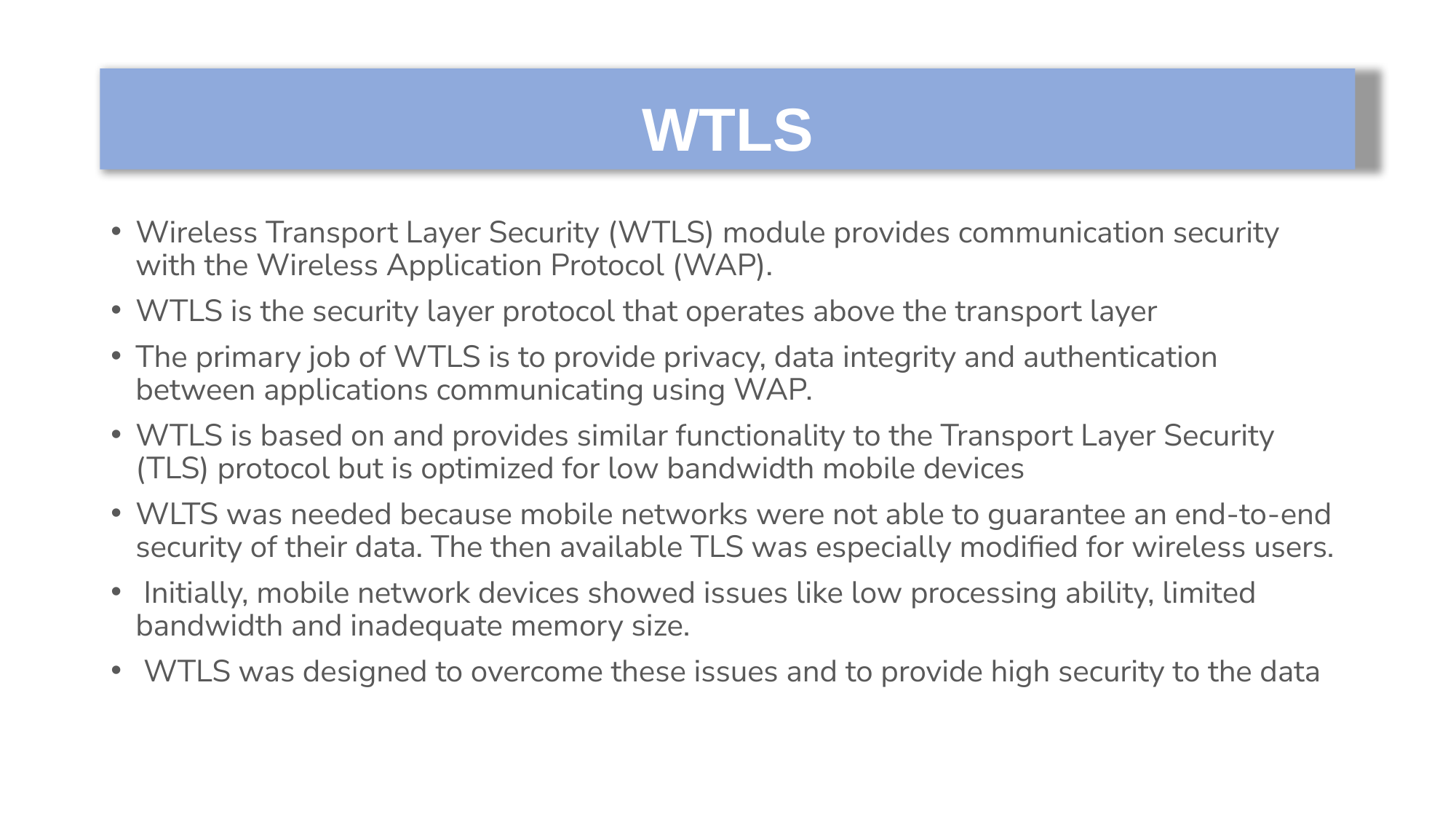

# WTLS
Wireless Transport Layer Security (WTLS) module provides communication security with the Wireless Application Protocol (WAP).
WTLS is the security layer protocol that operates above the transport layer
The primary job of WTLS is to provide privacy, data integrity and authentication between applications communicating using WAP.
WTLS is based on and provides similar functionality to the Transport Layer Security (TLS) protocol but is optimized for low bandwidth mobile devices
WLTS was needed because mobile networks were not able to guarantee an end-to-end security of their data. The then available TLS was especially modified for wireless users.
 Initially, mobile network devices showed issues like low processing ability, limited bandwidth and inadequate memory size.
 WTLS was designed to overcome these issues and to provide high security to the data